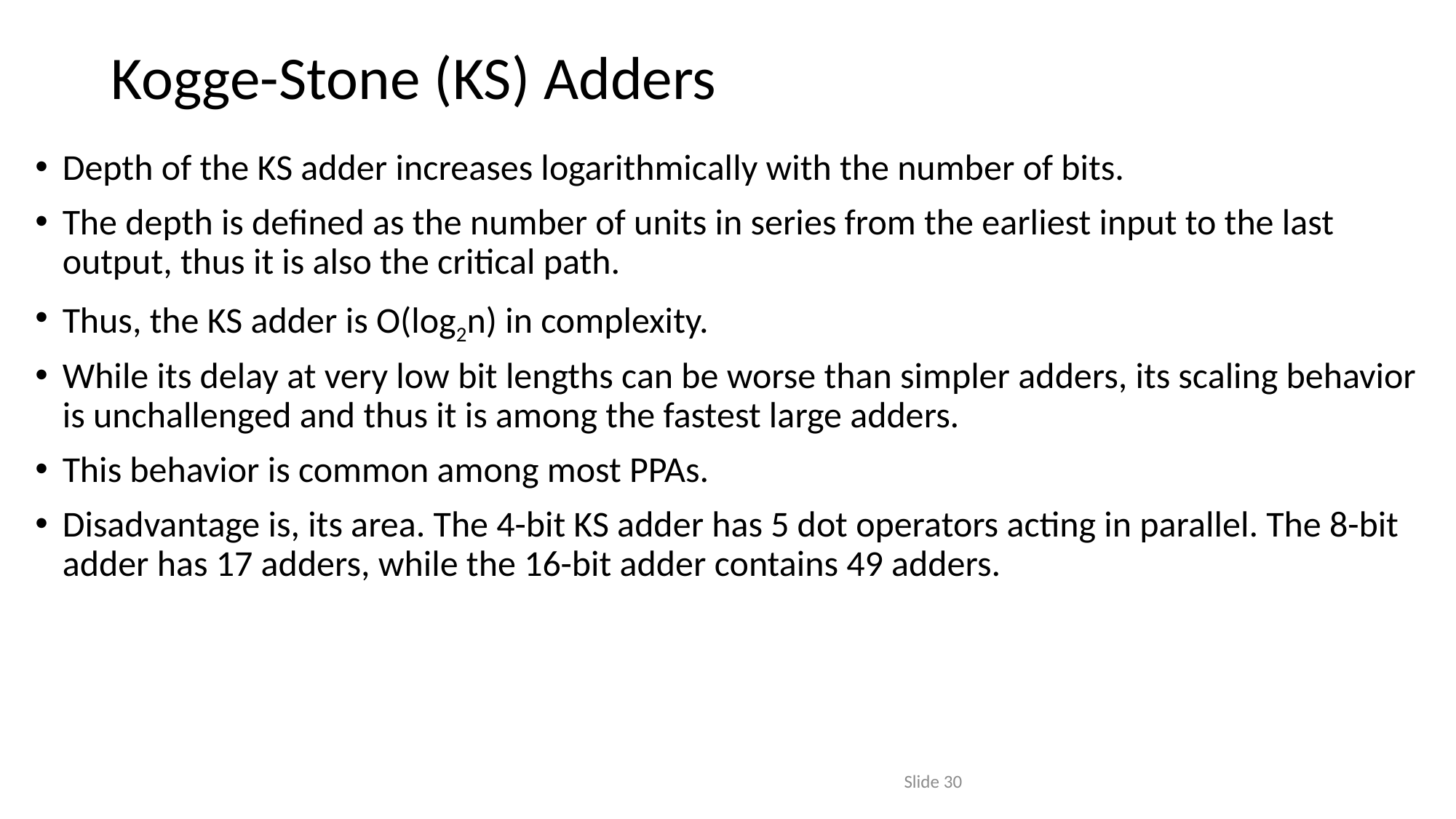

# Kogge-Stone (KS) Adders
Depth of the KS adder increases logarithmically with the number of bits.
The depth is defined as the number of units in series from the earliest input to the last output, thus it is also the critical path.
Thus, the KS adder is O(log2n) in complexity.
While its delay at very low bit lengths can be worse than simpler adders, its scaling behavior is unchallenged and thus it is among the fastest large adders.
This behavior is common among most PPAs.
Disadvantage is, its area. The 4-bit KS adder has 5 dot operators acting in parallel. The 8-bit adder has 17 adders, while the 16-bit adder contains 49 adders.
Slide 30